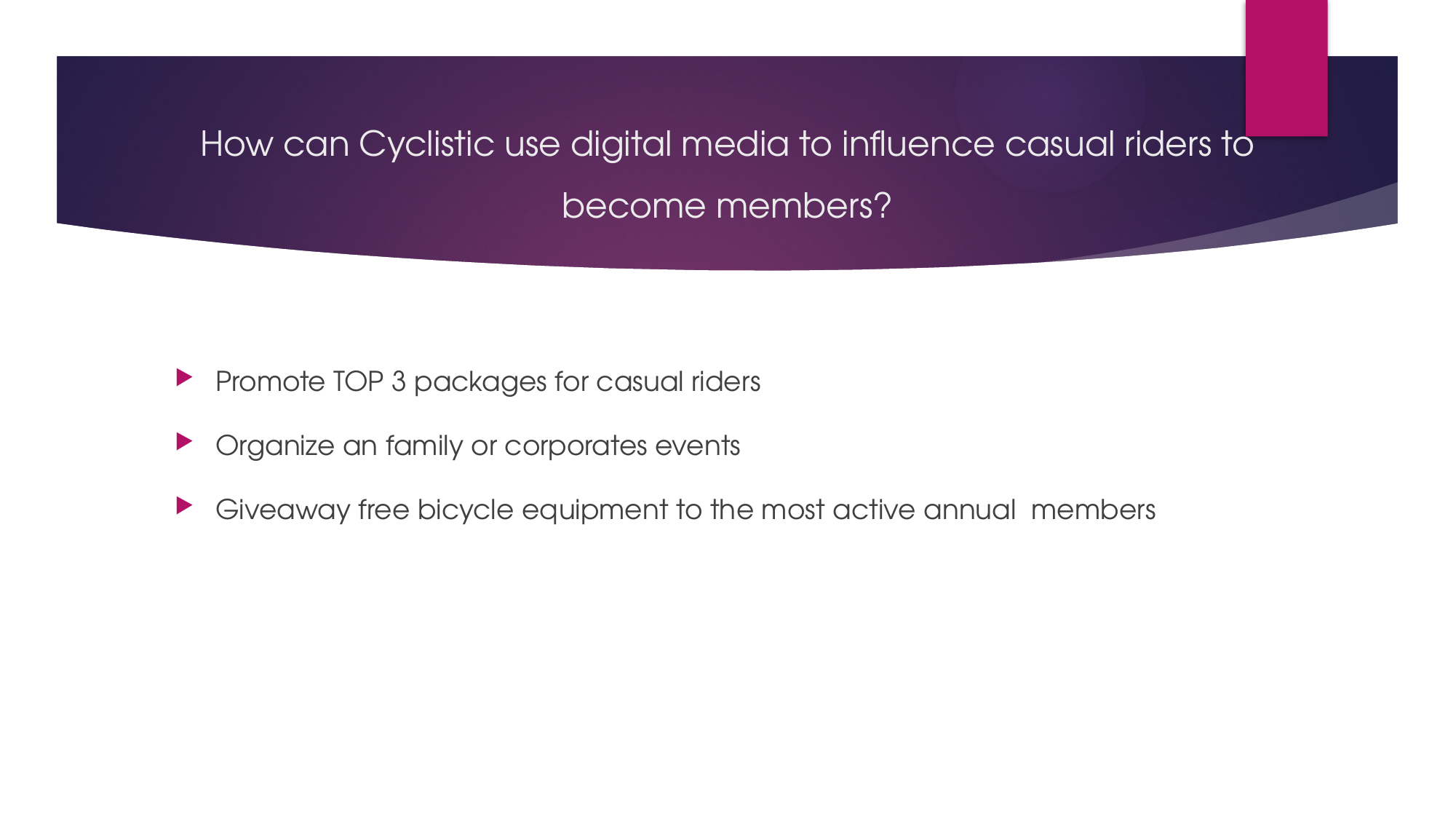

# How can Cyclistic use digital media to influence casual riders to become members?
Promote TOP 3 packages for casual riders
Organize an family or corporates events
Giveaway free bicycle equipment to the most active annual  members